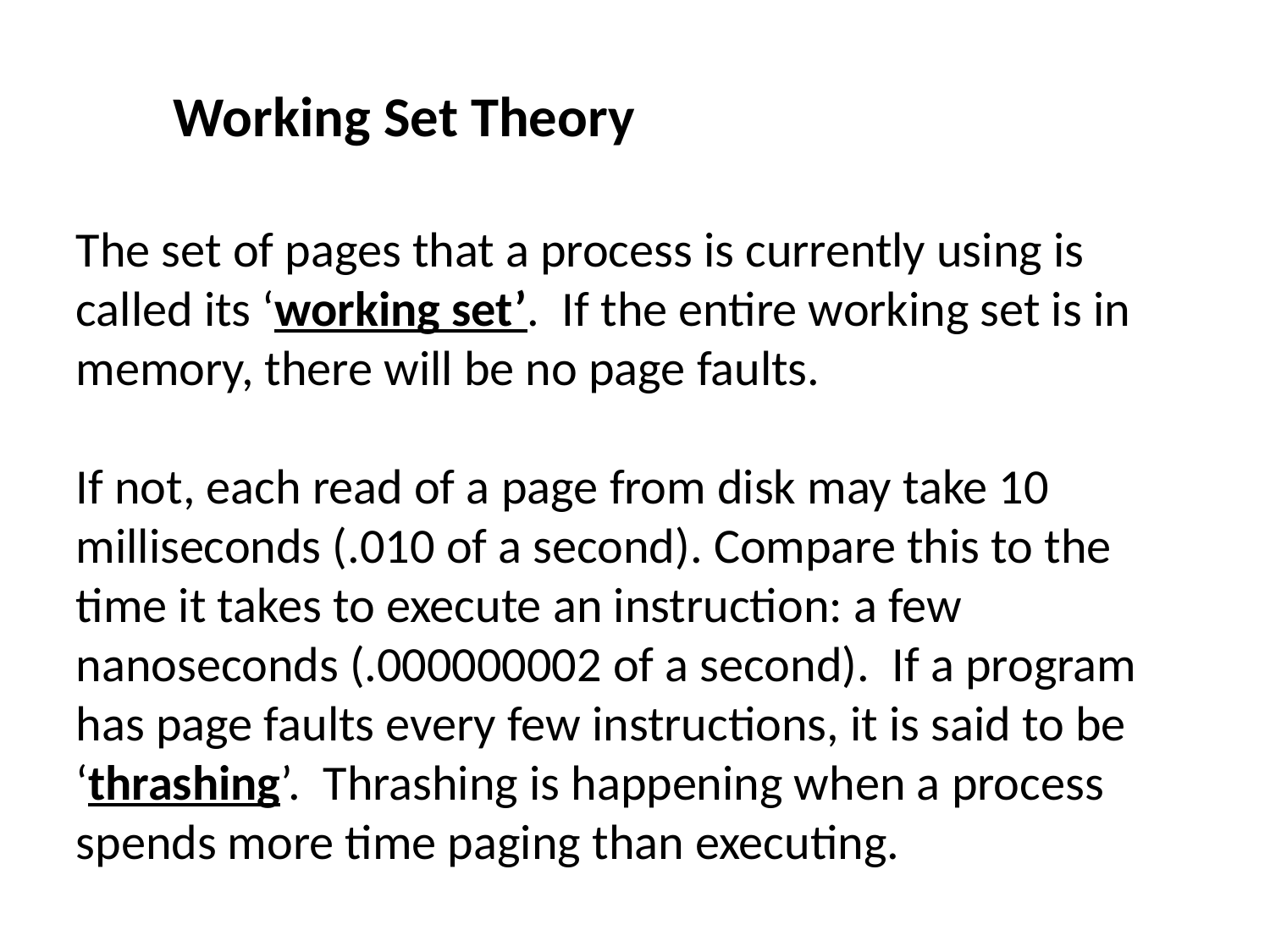

Working Set Theory
The set of pages that a process is currently using is called its ‘working set’.  If the entire working set is in memory, there will be no page faults.

If not, each read of a page from disk may take 10 milliseconds (.010 of a second). Compare this to the time it takes to execute an instruction: a few nanoseconds (.000000002 of a second).  If a program has page faults every few instructions, it is said to be ‘thrashing’.  Thrashing is happening when a process spends more time paging than executing.